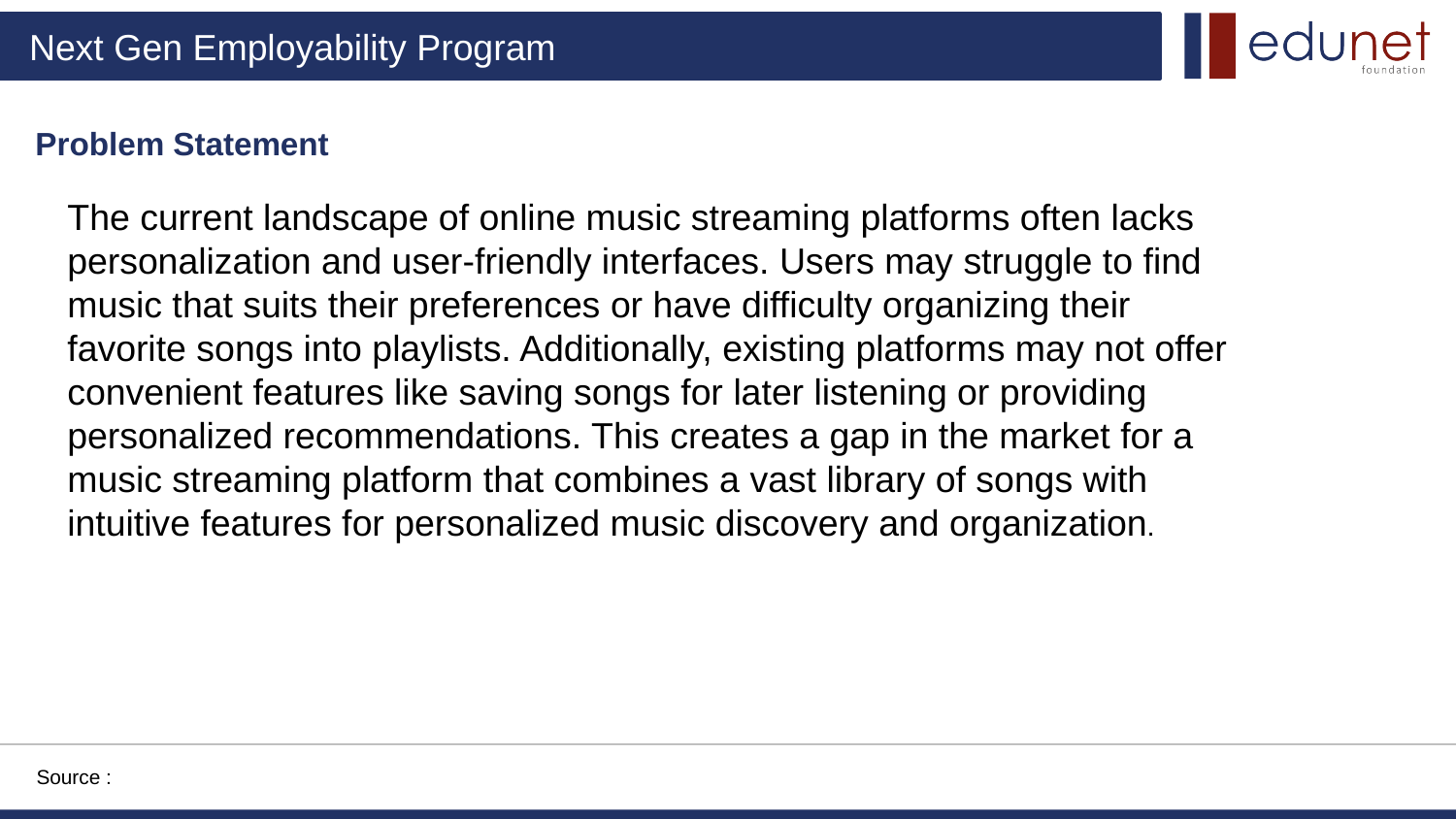

Problem Statement
The current landscape of online music streaming platforms often lacks personalization and user-friendly interfaces. Users may struggle to find music that suits their preferences or have difficulty organizing their favorite songs into playlists. Additionally, existing platforms may not offer convenient features like saving songs for later listening or providing personalized recommendations. This creates a gap in the market for a music streaming platform that combines a vast library of songs with intuitive features for personalized music discovery and organization.
Source :